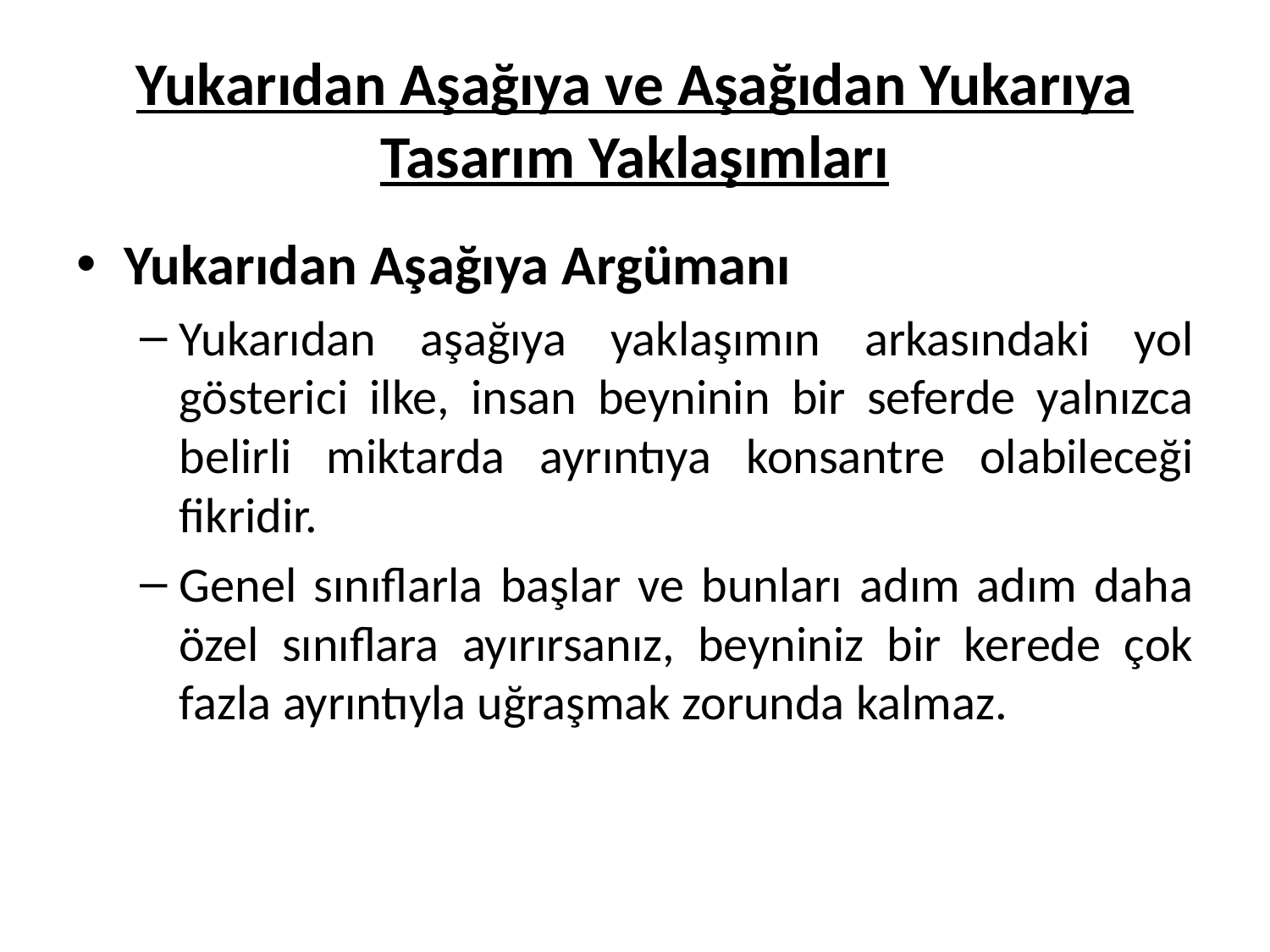

# Yukarıdan Aşağıya ve Aşağıdan Yukarıya Tasarım Yaklaşımları
Yukarıdan Aşağıya Argümanı
Yukarıdan aşağıya yaklaşımın arkasındaki yol gösterici ilke, insan beyninin bir seferde yalnızca belirli miktarda ayrıntıya konsantre olabileceği fikridir.
Genel sınıflarla başlar ve bunları adım adım daha özel sınıflara ayırırsanız, beyniniz bir kerede çok fazla ayrıntıyla uğraşmak zorunda kalmaz.